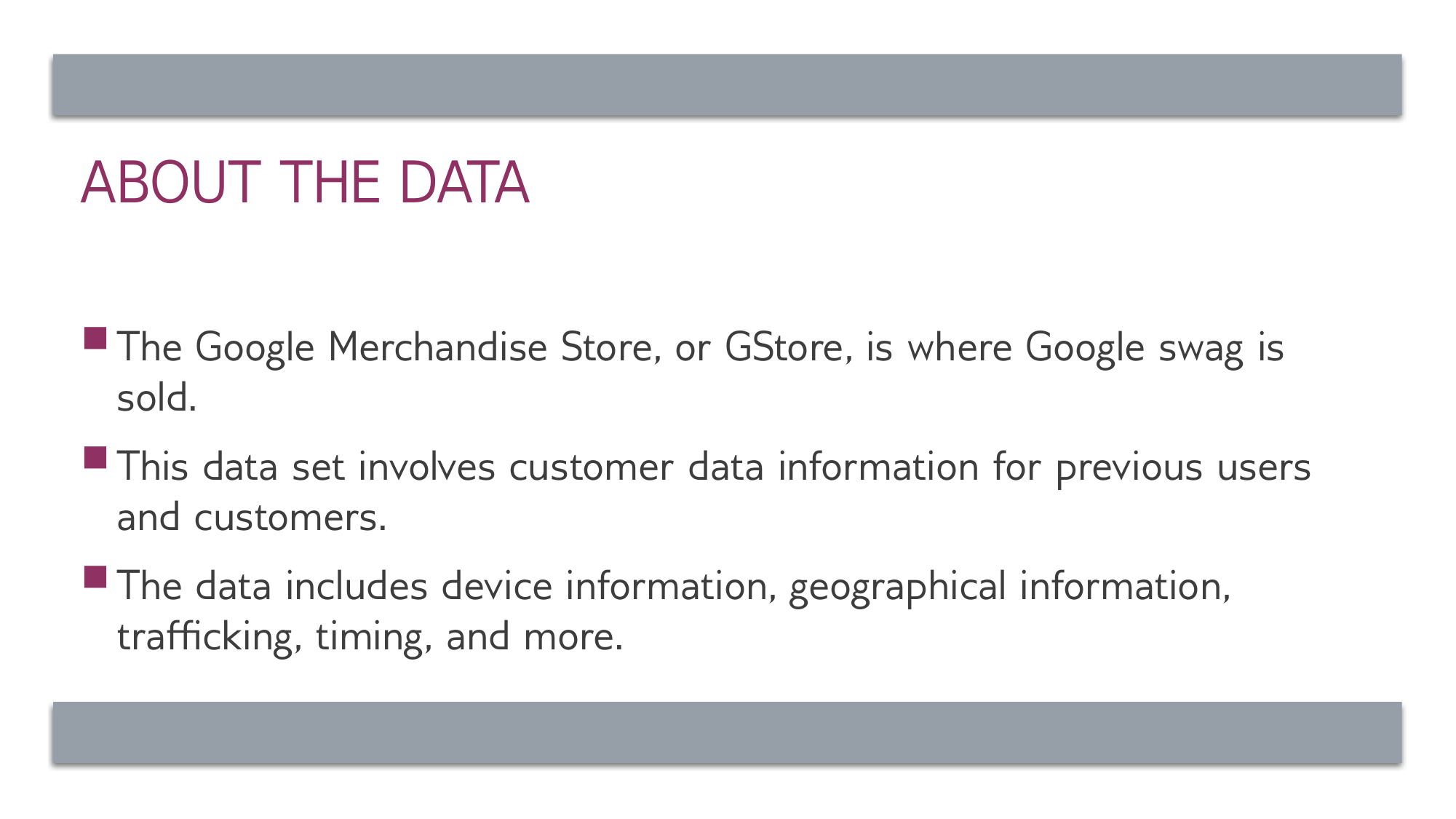

# About the Data

The Google Merchandise Store, or GStore, is where Google swag is sold.
This data set involves customer data information for previous users and customers.
The data includes device information, geographical information, trafficking, timing, and more.